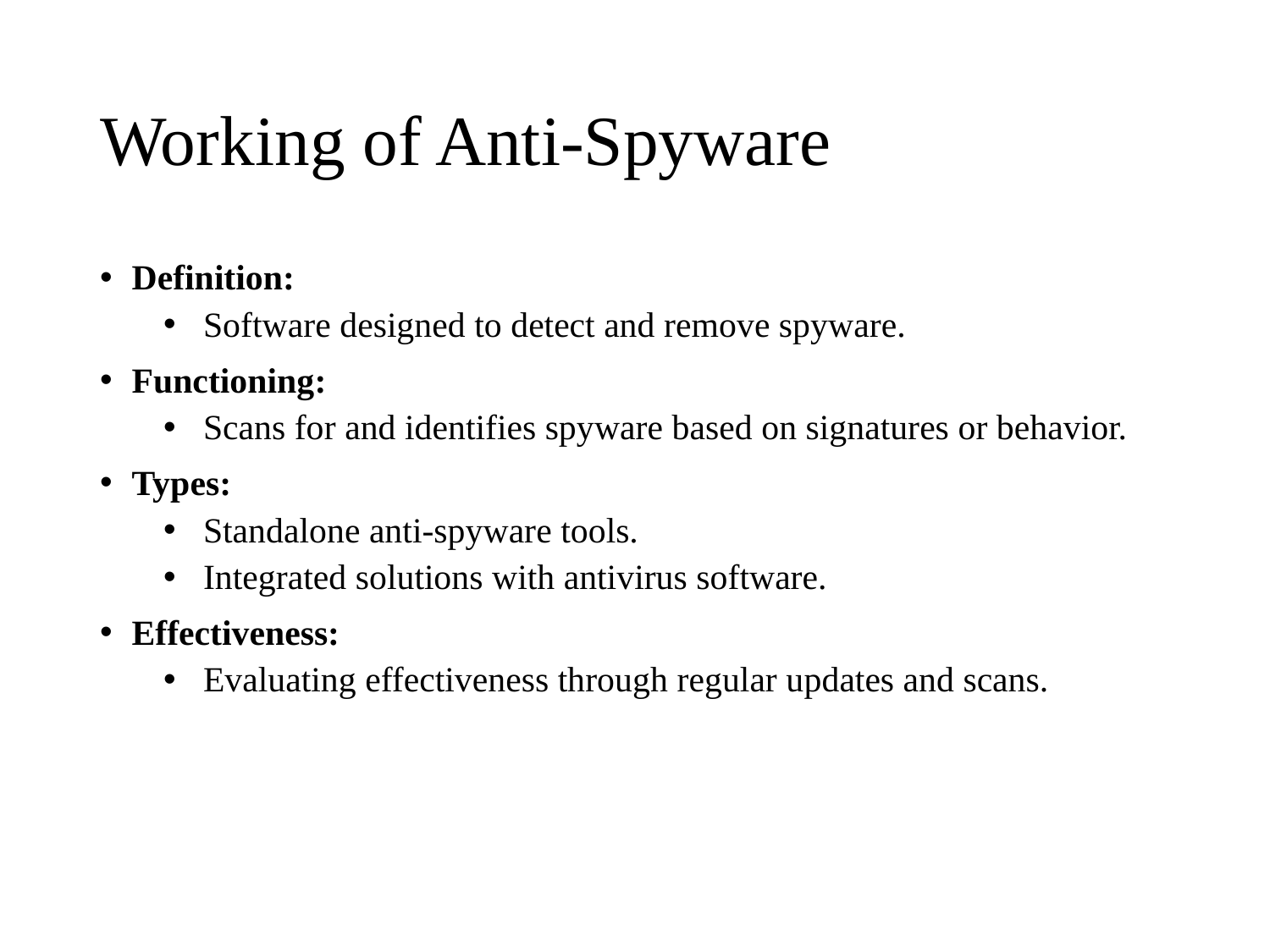

# Working of Anti-Spyware
Definition:
Software designed to detect and remove spyware.
Functioning:
Scans for and identifies spyware based on signatures or behavior.
Types:
Standalone anti-spyware tools.
Integrated solutions with antivirus software.
Effectiveness:
Evaluating effectiveness through regular updates and scans.